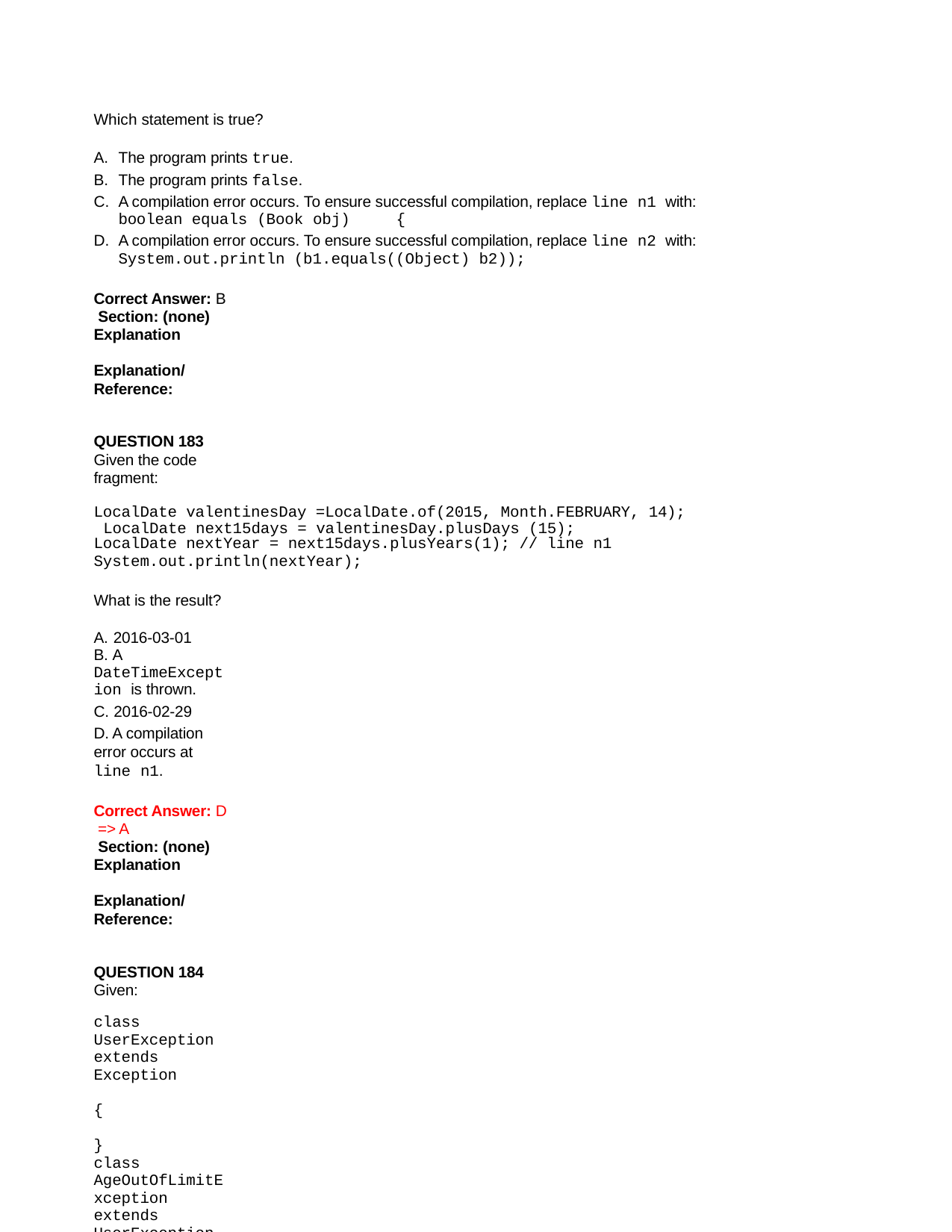

Which statement is true?

The program prints true.
The program prints false.
A compilation error occurs. To ensure successful compilation, replace line n1 with:
boolean equals (Book obj)	{
A compilation error occurs. To ensure successful compilation, replace line n2 with:
System.out.println (b1.equals((Object) b2));

Correct Answer: B  Section: (none)  Explanation

Explanation/Reference:

QUESTION 183
Given the code fragment:

LocalDate valentinesDay =LocalDate.of(2015, Month.FEBRUARY, 14);  LocalDate next15days = valentinesDay.plusDays (15);
LocalDate nextYear = next15days.plusYears(1); // line n1
System.out.println(nextYear);
What is the result?
A. 2016-03-01
B. A DateTimeException is thrown.
C. 2016-02-29
D. A compilation error occurs at line n1.

Correct Answer: D  => A
 Section: (none)  Explanation

Explanation/Reference:

QUESTION 184
Given:
class UserException extends Exception	{	}
class AgeOutOfLimitException extends UserException	{	}

and the code fragment:
class App	{
public void doRegister(String name, int age)
throws UserException, AgeOutOfLimitException	{  if (name.length () <= 60)	{
throw new UserException ();
} else if (age > 60)	{
throw new AgeOutOfLimitException ();
} else {
System.out.println(“User is registered.”);
}
}